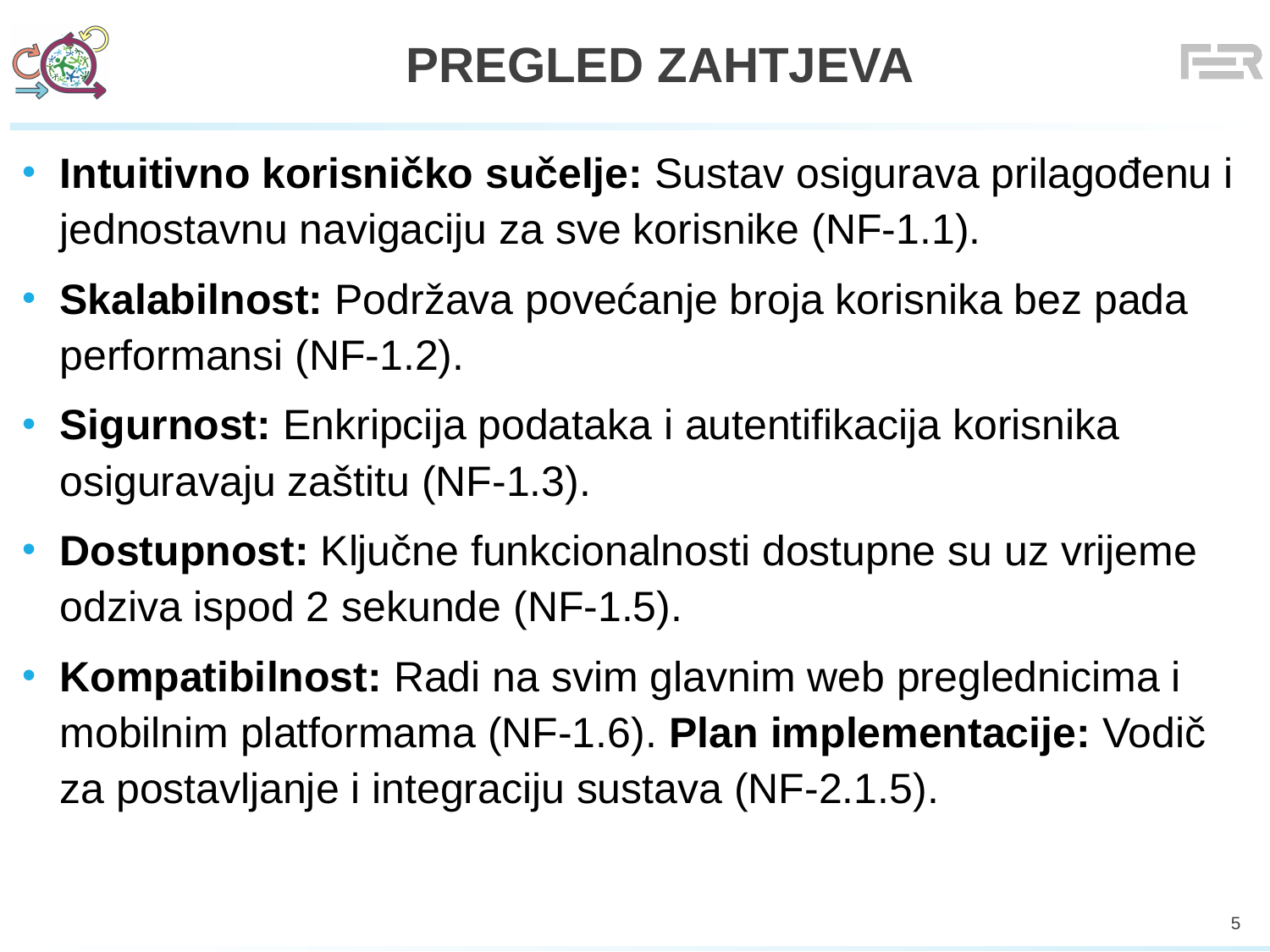

# Pregled zahtjeva
Intuitivno korisničko sučelje: Sustav osigurava prilagođenu i jednostavnu navigaciju za sve korisnike (NF-1.1).
Skalabilnost: Podržava povećanje broja korisnika bez pada performansi (NF-1.2).
Sigurnost: Enkripcija podataka i autentifikacija korisnika osiguravaju zaštitu (NF-1.3).
Dostupnost: Ključne funkcionalnosti dostupne su uz vrijeme odziva ispod 2 sekunde (NF-1.5).
Kompatibilnost: Radi na svim glavnim web preglednicima i mobilnim platformama (NF-1.6). Plan implementacije: Vodič za postavljanje i integraciju sustava (NF-2.1.5).

5